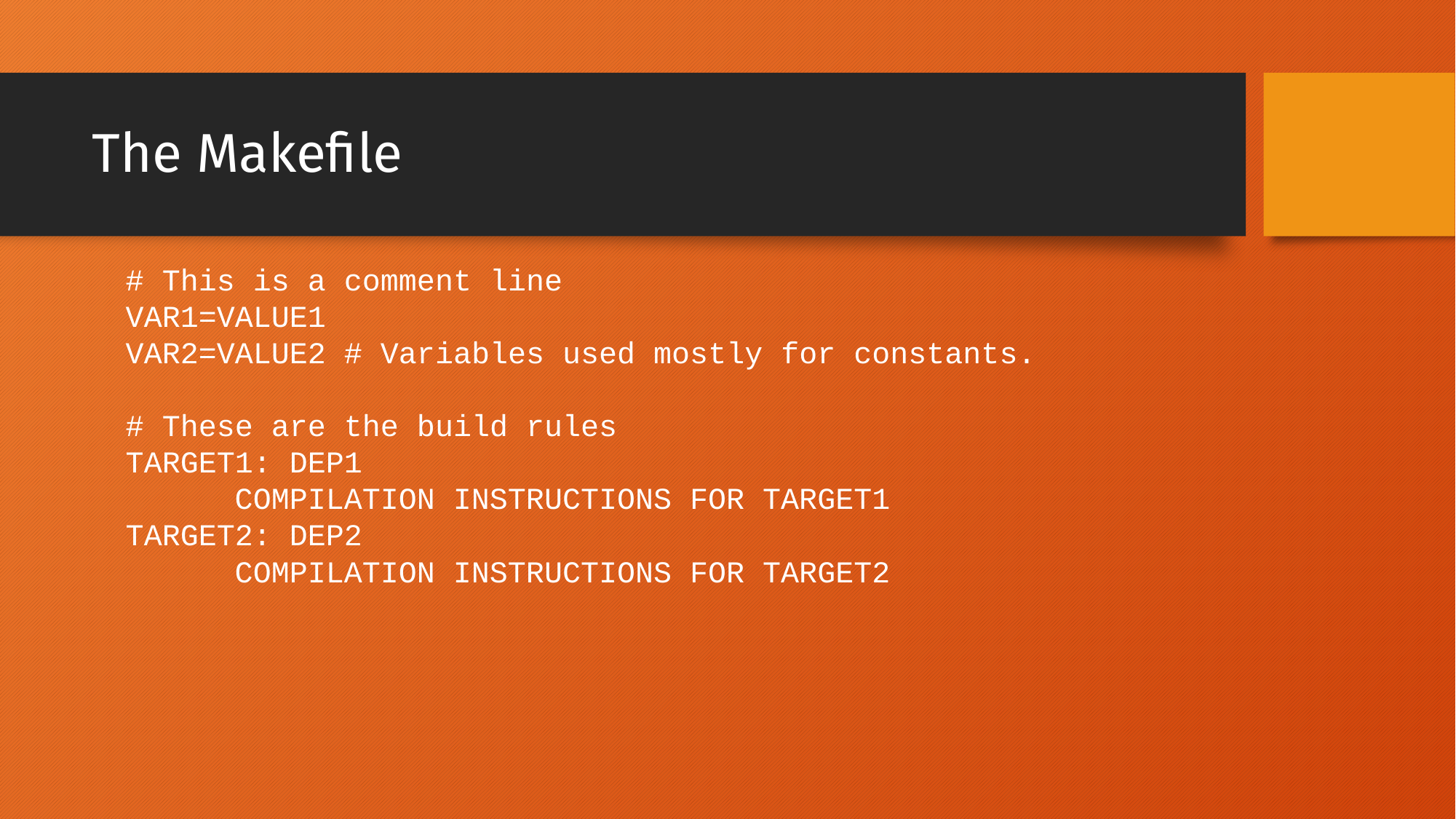

# The Makefile
# This is a comment line
VAR1=VALUE1
VAR2=VALUE2 # Variables used mostly for constants.

# These are the build rules
TARGET1: DEP1
	COMPILATION INSTRUCTIONS FOR TARGET1
TARGET2: DEP2
	COMPILATION INSTRUCTIONS FOR TARGET2